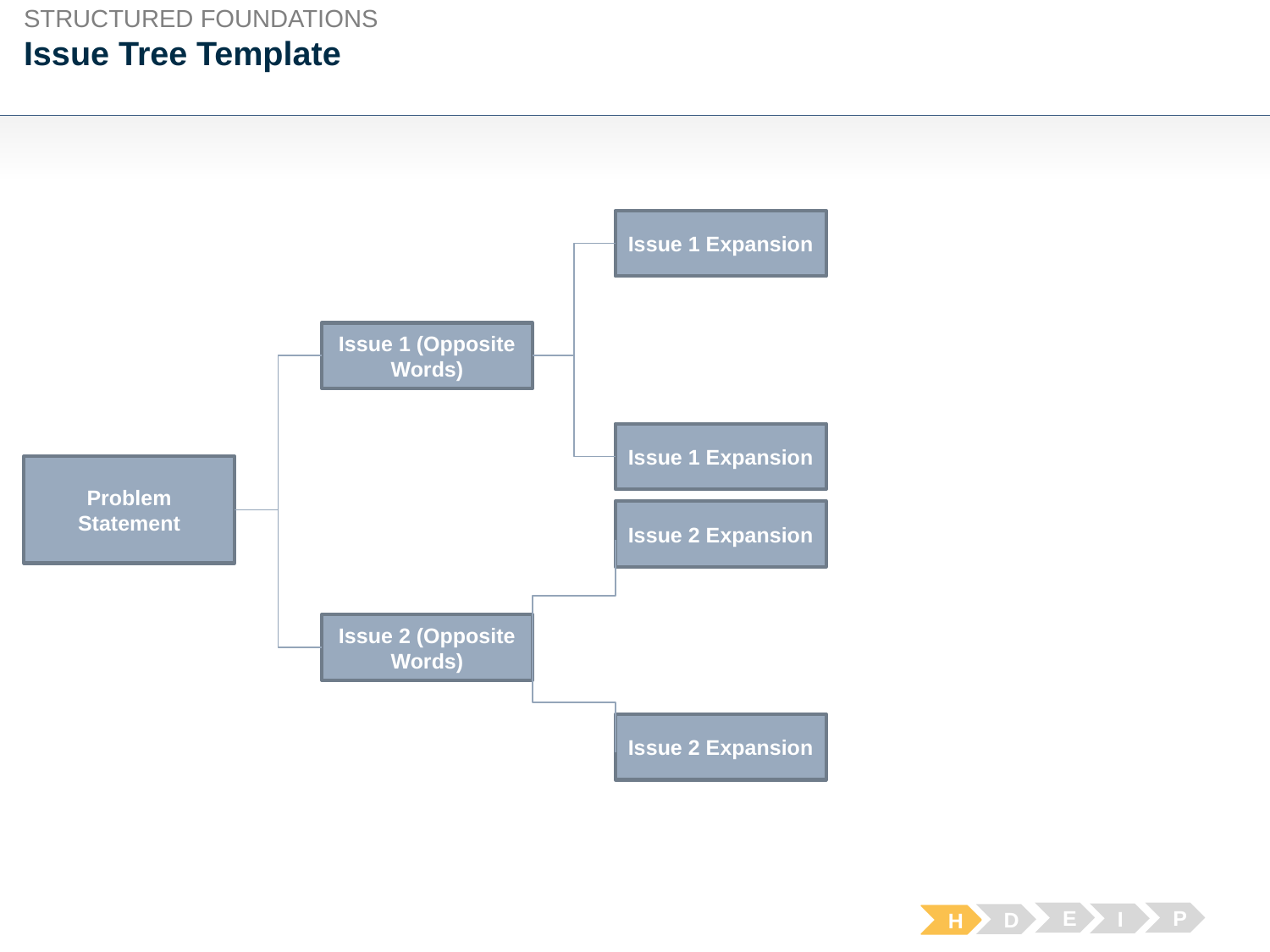

STRUCTURED FOUNDATIONS
# Issue Tree Template

Issue 1 Expansion
Issue 1 (Opposite Words)
Issue 1 Expansion
Problem Statement
Issue 2 Expansion
Issue 2 (Opposite Words)
Issue 2 Expansion
E
P
I
D
H